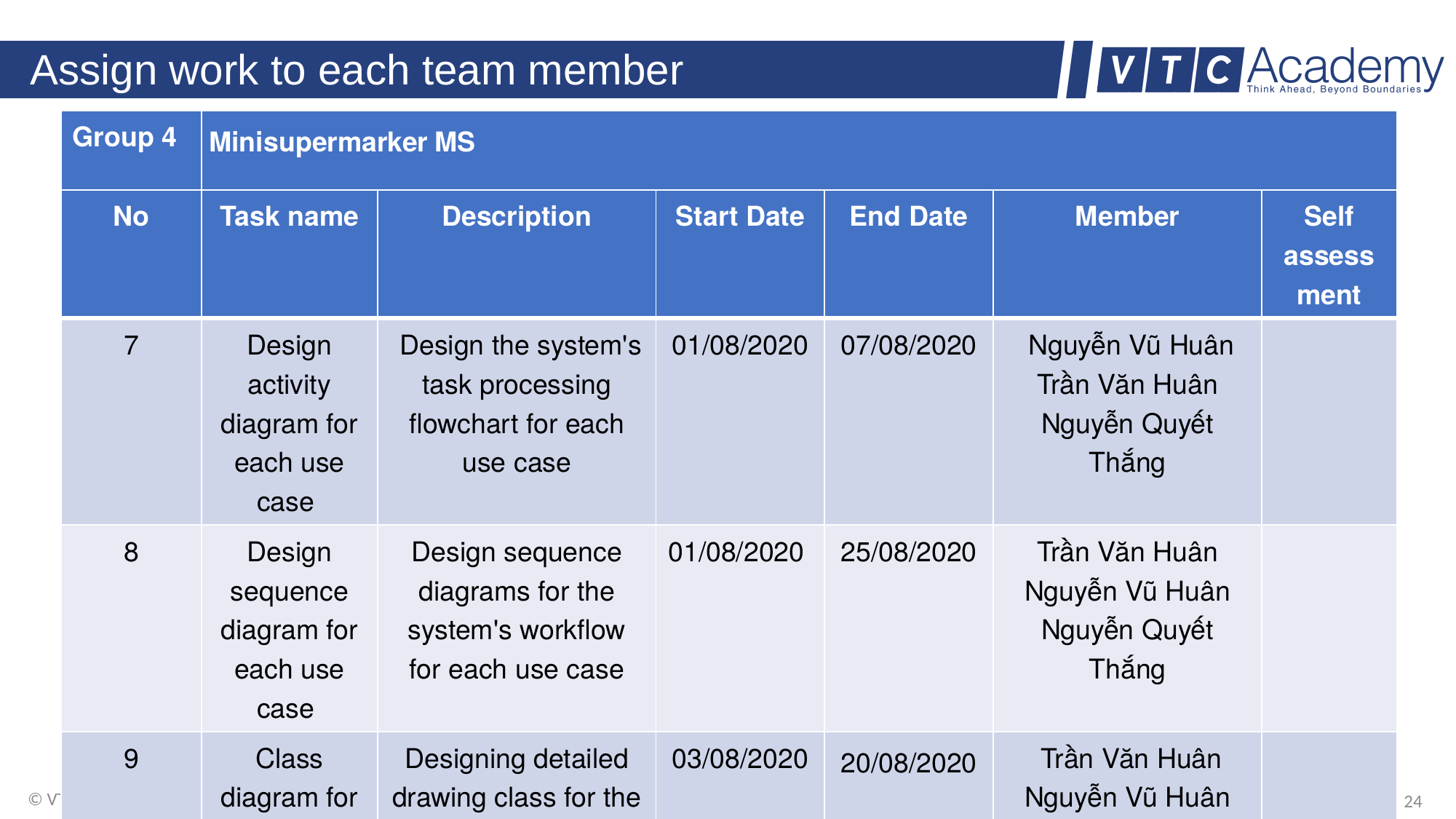

# Assign work to each team member
| Group 4 | Minisupermarker MS |
| --- | --- |
| No | Task name | Description | Start Date | End Date | Member | Self assessment |
| --- | --- | --- | --- | --- | --- | --- |
| 7 | Design activity diagram for each use case | Design the system's task processing flowchart for each use case | 01/08/2020 | 07/08/2020 | Nguyễn Vũ Huân Trần Văn Huân Nguyễn Quyết Thắng |  |
| 8 | Design sequence diagram for each use case | Design sequence diagrams for the system's workflow for each use case | 01/08/2020 | 25/08/2020 | Trần Văn Huân Nguyễn Vũ Huân Nguyễn Quyết Thắng |  |
| 9 | Class diagram for system | Designing detailed drawing class for the system | 03/08/2020 | 20/08/2020 | Trần Văn Huân Nguyễn Vũ Huân Nguyễn Quyết Thắng |  |
© VTC Academy
Programming Fundamentals
24